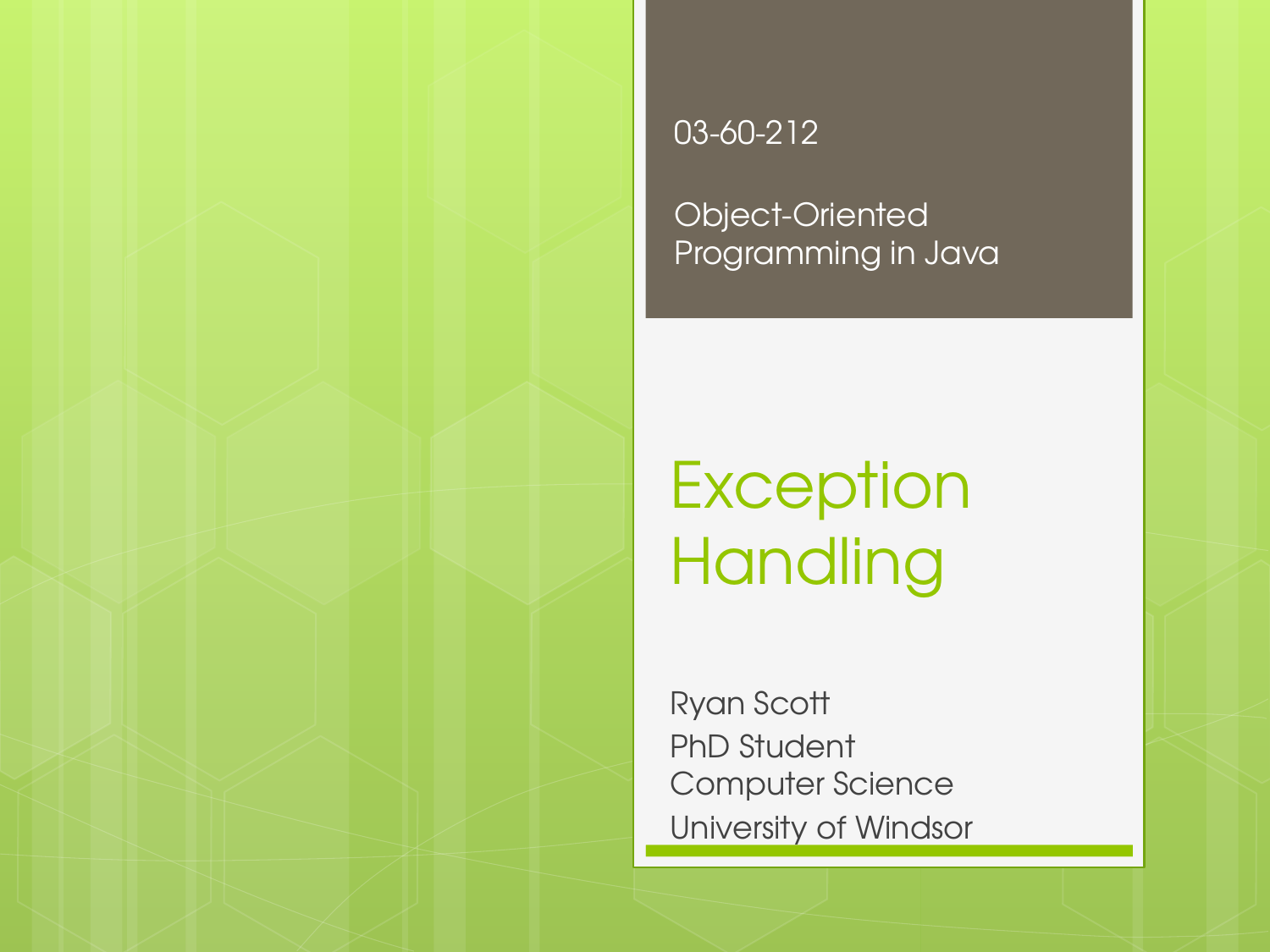

03-60-212
Object-Oriented Programming in Java
# Exception Handling
Ryan Scott
PhD Student
Computer Science
University of Windsor